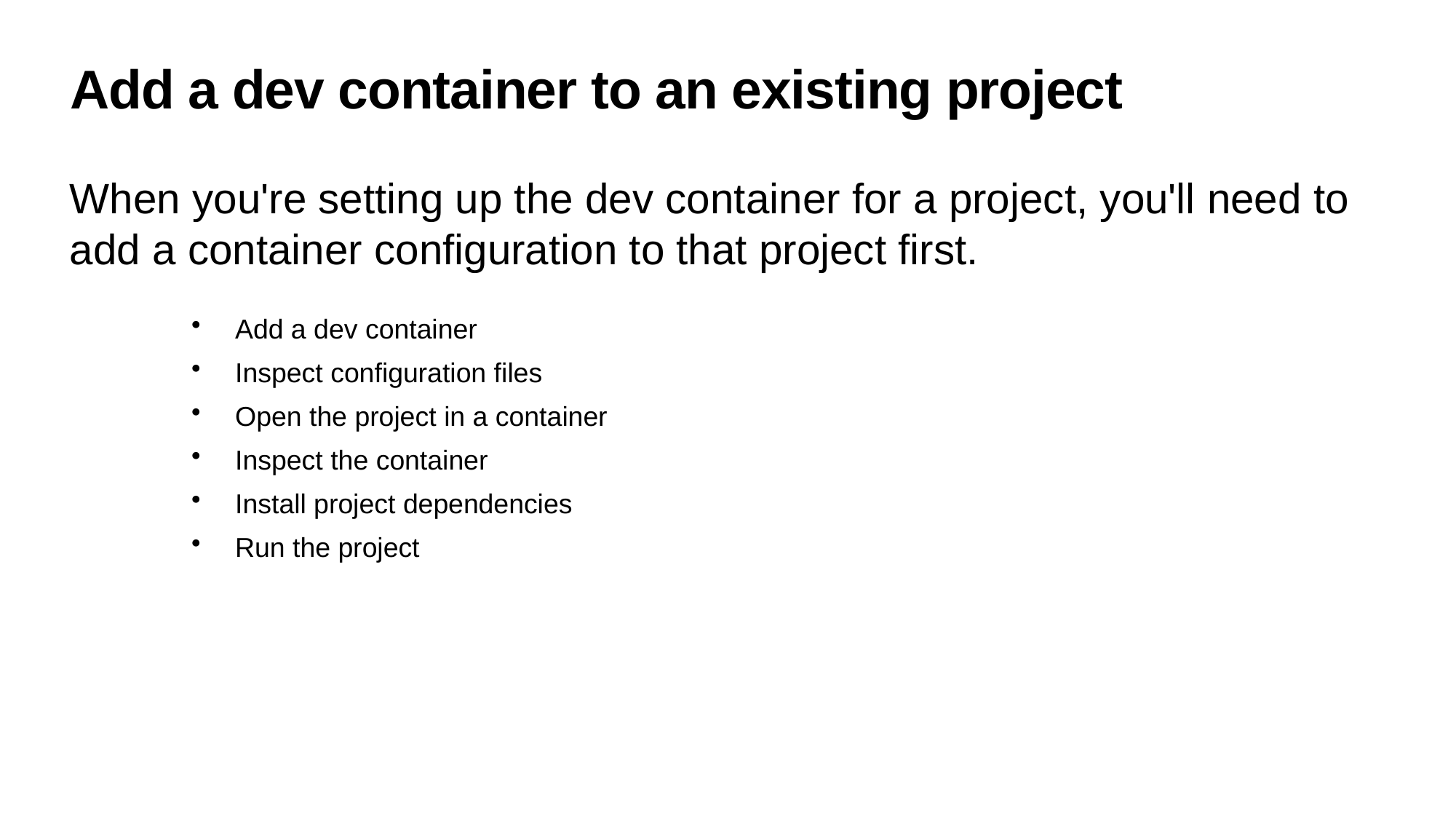

# Add a dev container to an existing project
When you're setting up the dev container for a project, you'll need to add a container configuration to that project first.
Add a dev container
Inspect configuration files
Open the project in a container
Inspect the container
Install project dependencies
Run the project